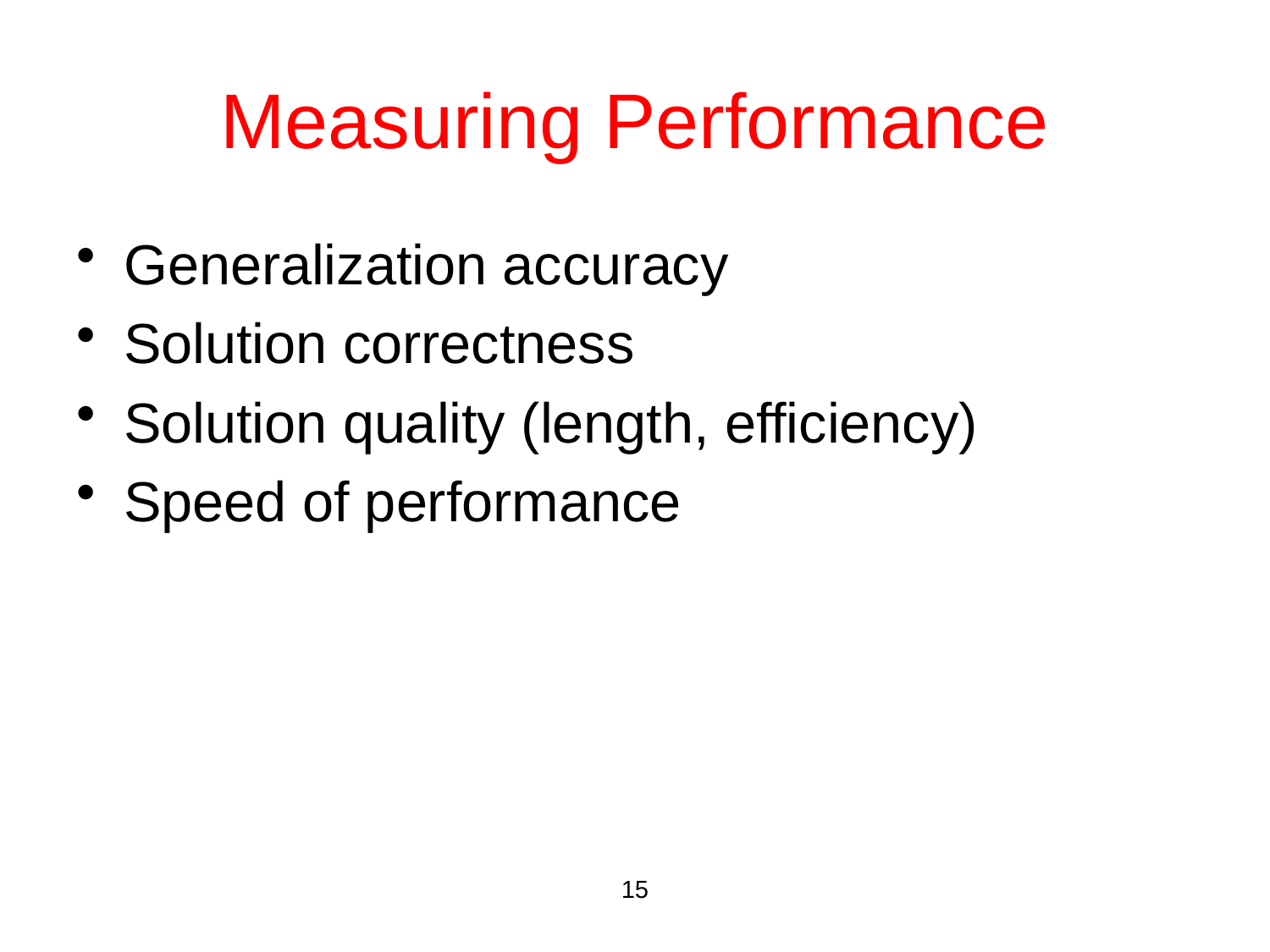

# Measuring Performance
Generalization accuracy
Solution correctness
Solution quality (length, efficiency)
Speed of performance
15